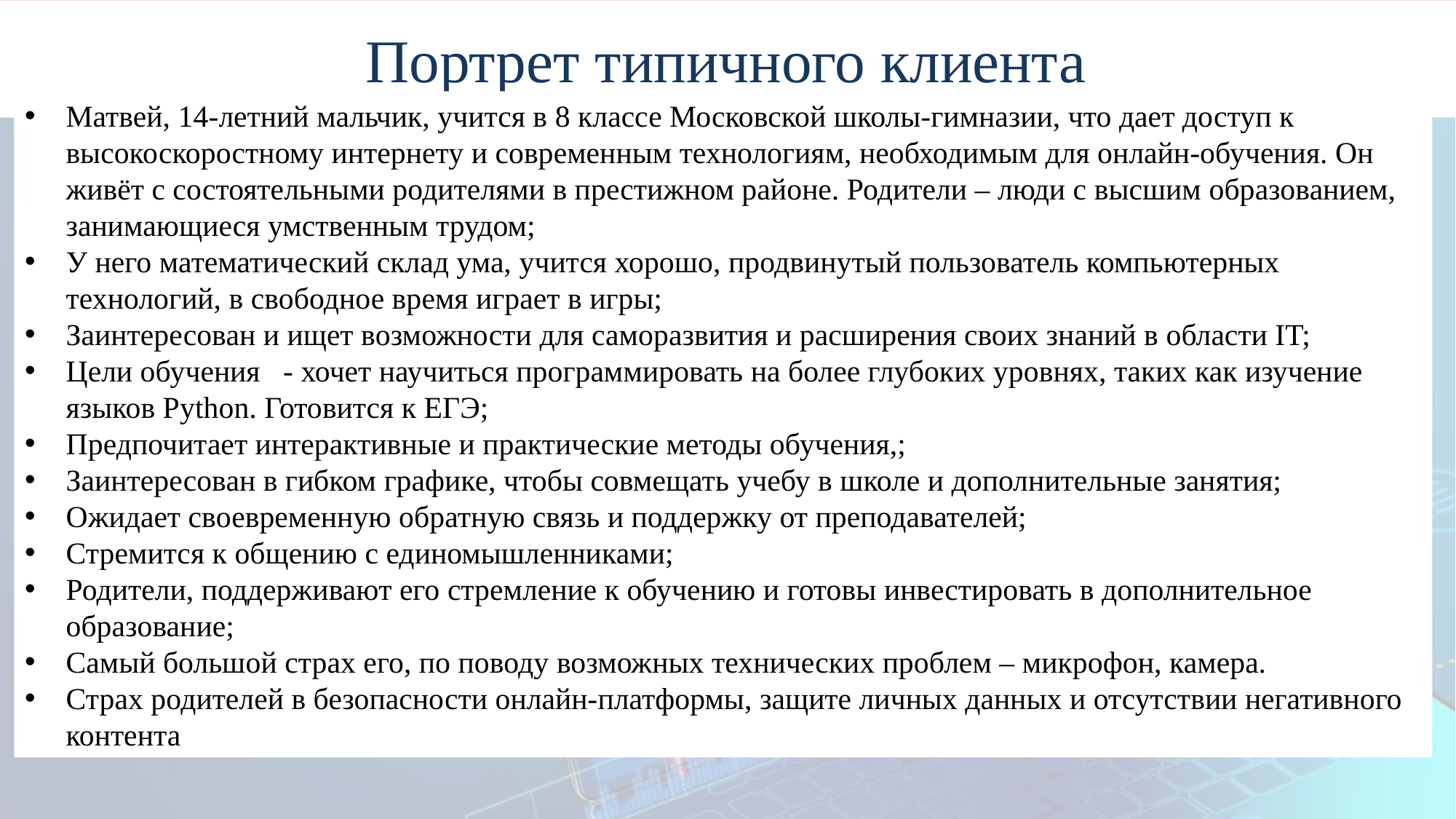

# Портрет типичного клиента
Матвей, 14-летний мальчик, учится в 8 классе Московской школы-гимназии, что дает доступ к высокоскоростному интернету и современным технологиям, необходимым для онлайн-обучения. Он живёт с состоятельными родителями в престижном районе. Родители – люди с высшим образованием, занимающиеся умственным трудом;
У него математический склад ума, учится хорошо, продвинутый пользователь компьютерных технологий, в свободное время играет в игры;
Заинтересован и ищет возможности для саморазвития и расширения своих знаний в области IT;
Цели обучения   - хочет научиться программировать на более глубоких уровнях, таких как изучение языков Python. Готовится к ЕГЭ;
Предпочитает интерактивные и практические методы обучения,;
Заинтересован в гибком графике, чтобы совмещать учебу в школе и дополнительные занятия;
Ожидает своевременную обратную связь и поддержку от преподавателей;
Стремится к общению с единомышленниками;
Родители, поддерживают его стремление к обучению и готовы инвестировать в дополнительное образование;
Самый большой страх его, по поводу возможных технических проблем – микрофон, камера.
Страх родителей в безопасности онлайн-платформы, защите личных данных и отсутствии негативного контента